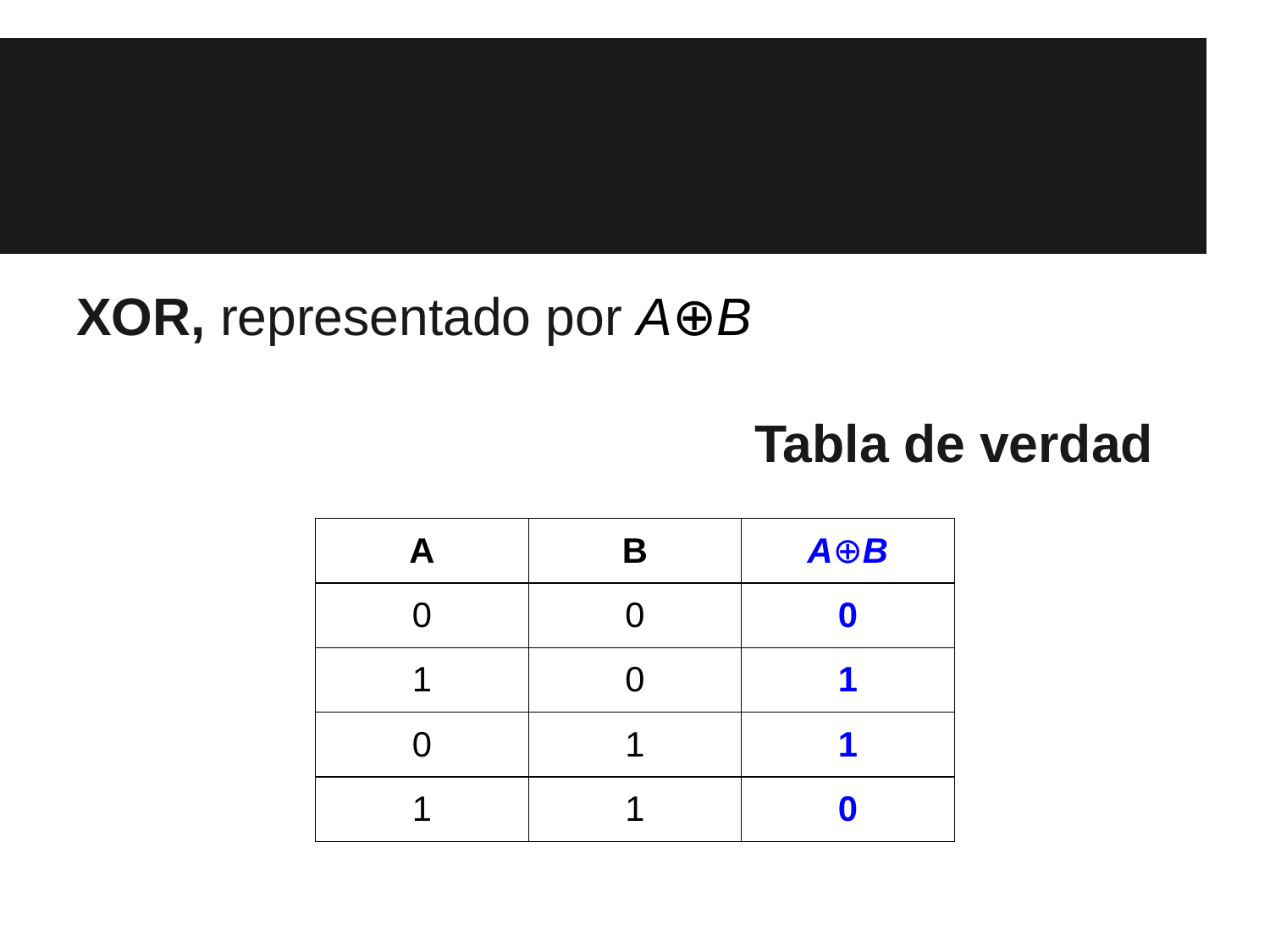

XOR, representado por A⊕B

					   Tabla de verdad
| A | B | A⊕B |
| --- | --- | --- |
| 0 | 0 | 0 |
| 1 | 0 | 1 |
| 0 | 1 | 1 |
| 1 | 1 | 0 |